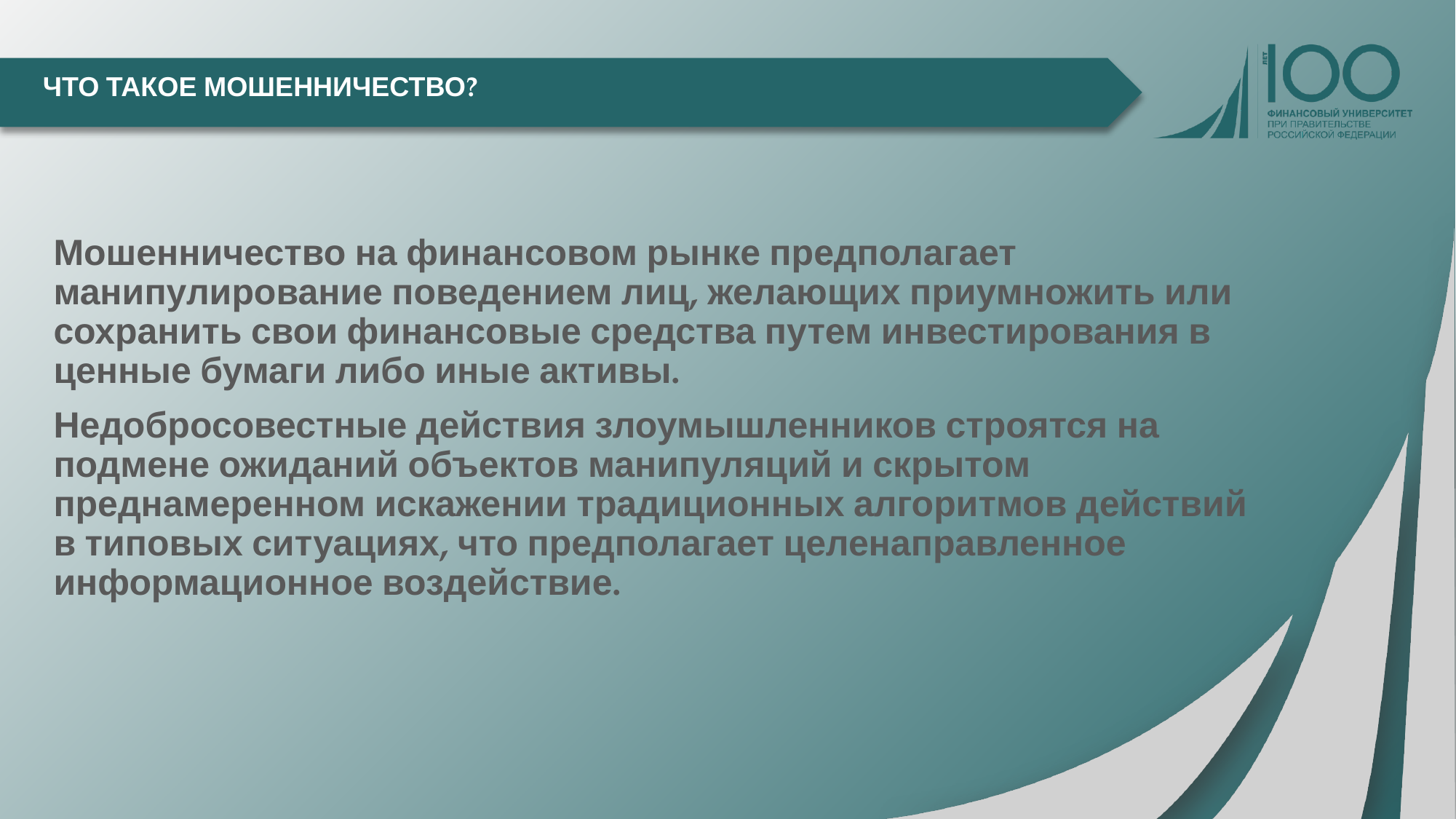

# ЧТО ТАКОЕ МОШЕННИЧЕСТВО?
Мошенничество на финансовом рынке предполагает манипулирование поведением лиц, желающих приумножить или сохранить свои финансовые средства путем инвестирования в ценные бумаги либо иные активы.
Недобросовестные действия злоумышленников строятся на подмене ожиданий объектов манипуляций и скрытом преднамеренном искажении традиционных алгоритмов действий в типовых ситуациях, что предполагает целенаправленное информационное воздействие.